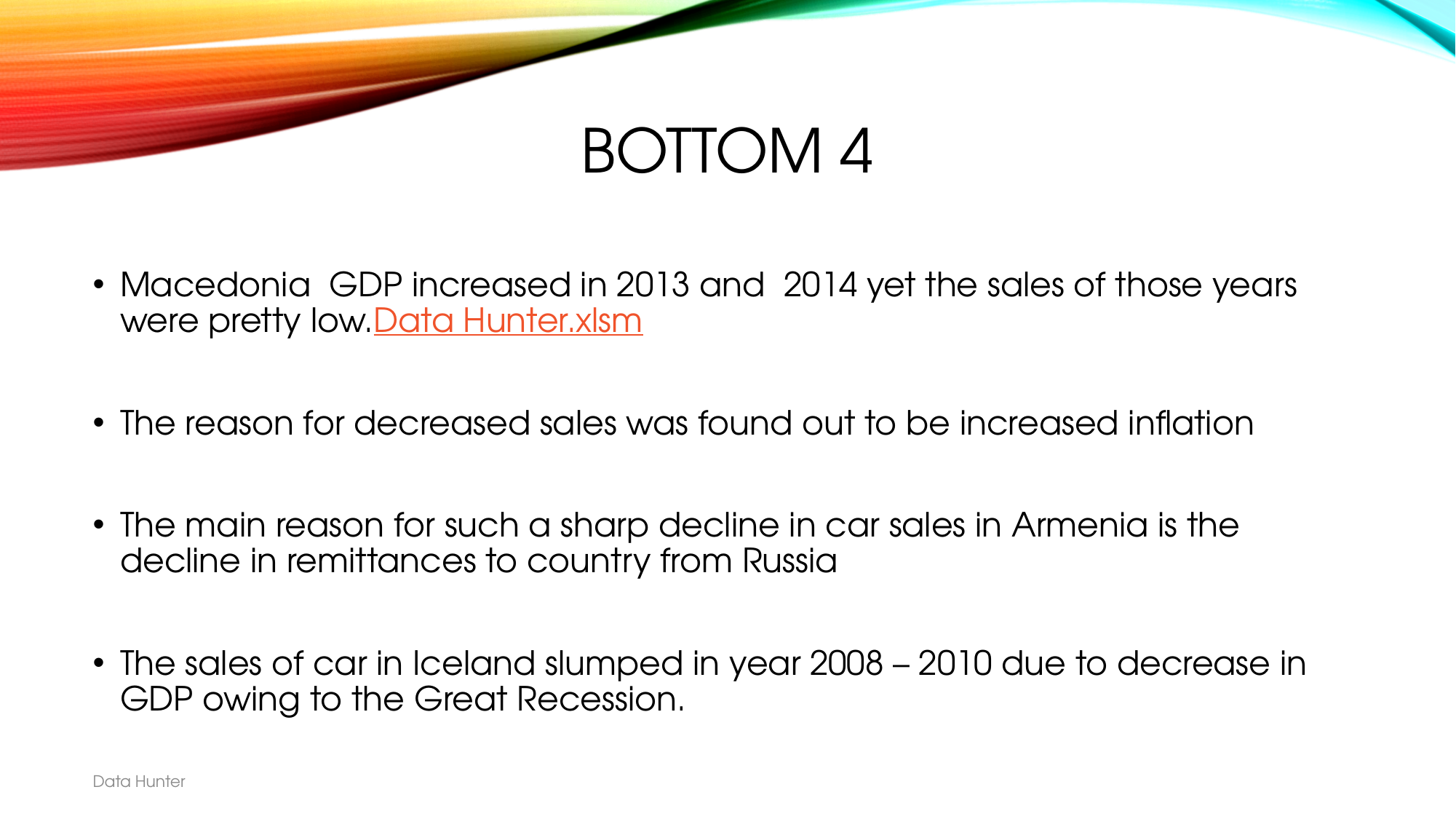

# bottom 4
Macedonia  GDP increased in 2013 and  2014 yet the sales of those years were pretty low.Data Hunter.xlsm

The reason for decreased sales was found out to be increased inflation

The main reason for such a sharp decline in car sales in Armenia is the decline in remittances to country from Russia

The sales of car in Iceland slumped in year 2008 – 2010 due to decrease in GDP owing to the Great Recession.
Data Hunter